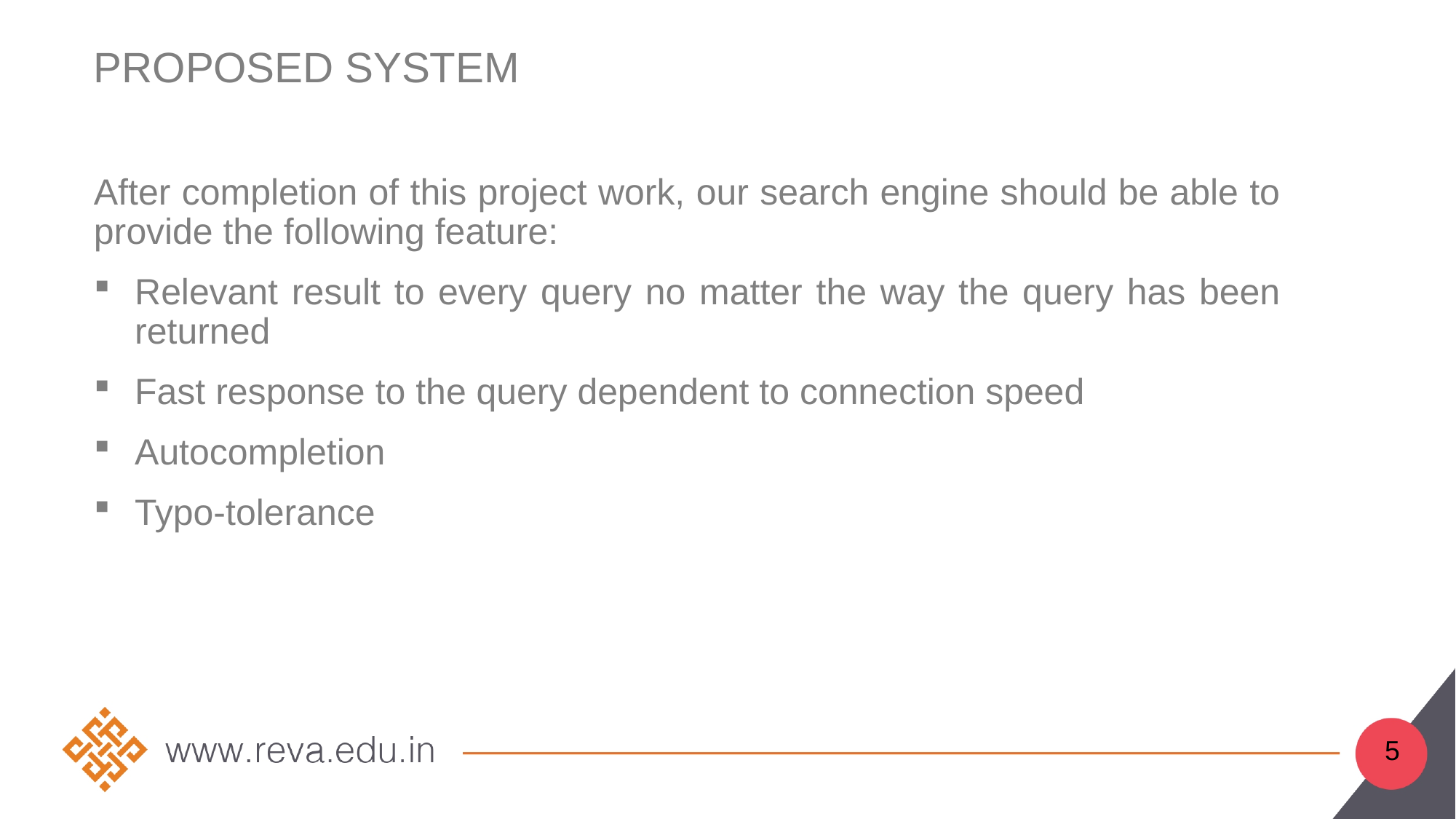

# Proposed System
After completion of this project work, our search engine should be able to provide the following feature:
Relevant result to every query no matter the way the query has been returned
Fast response to the query dependent to connection speed
Autocompletion
Typo-tolerance

5